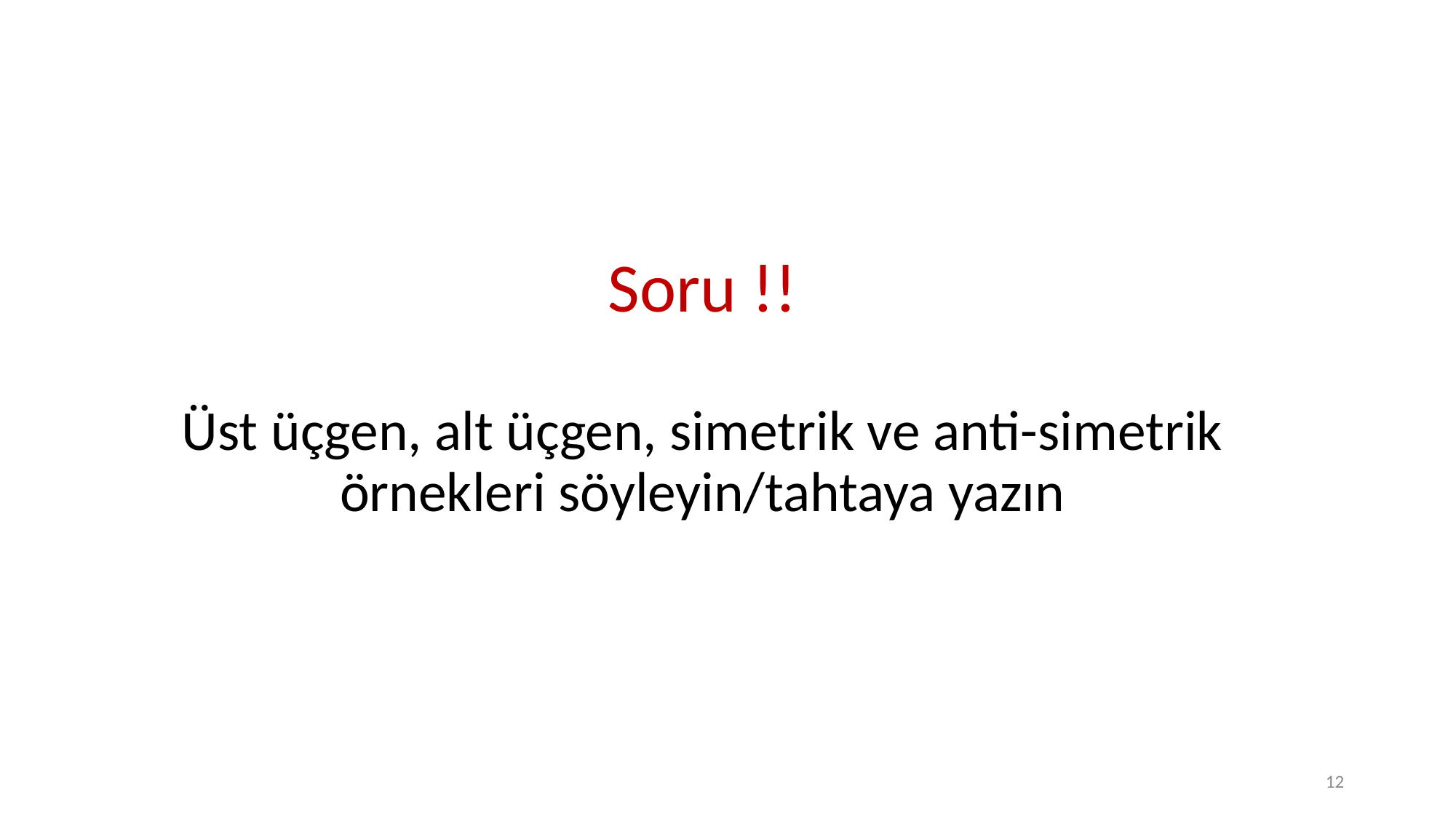

# Soru !! Üst üçgen, alt üçgen, simetrik ve anti-simetrik örnekleri söyleyin/tahtaya yazın
12